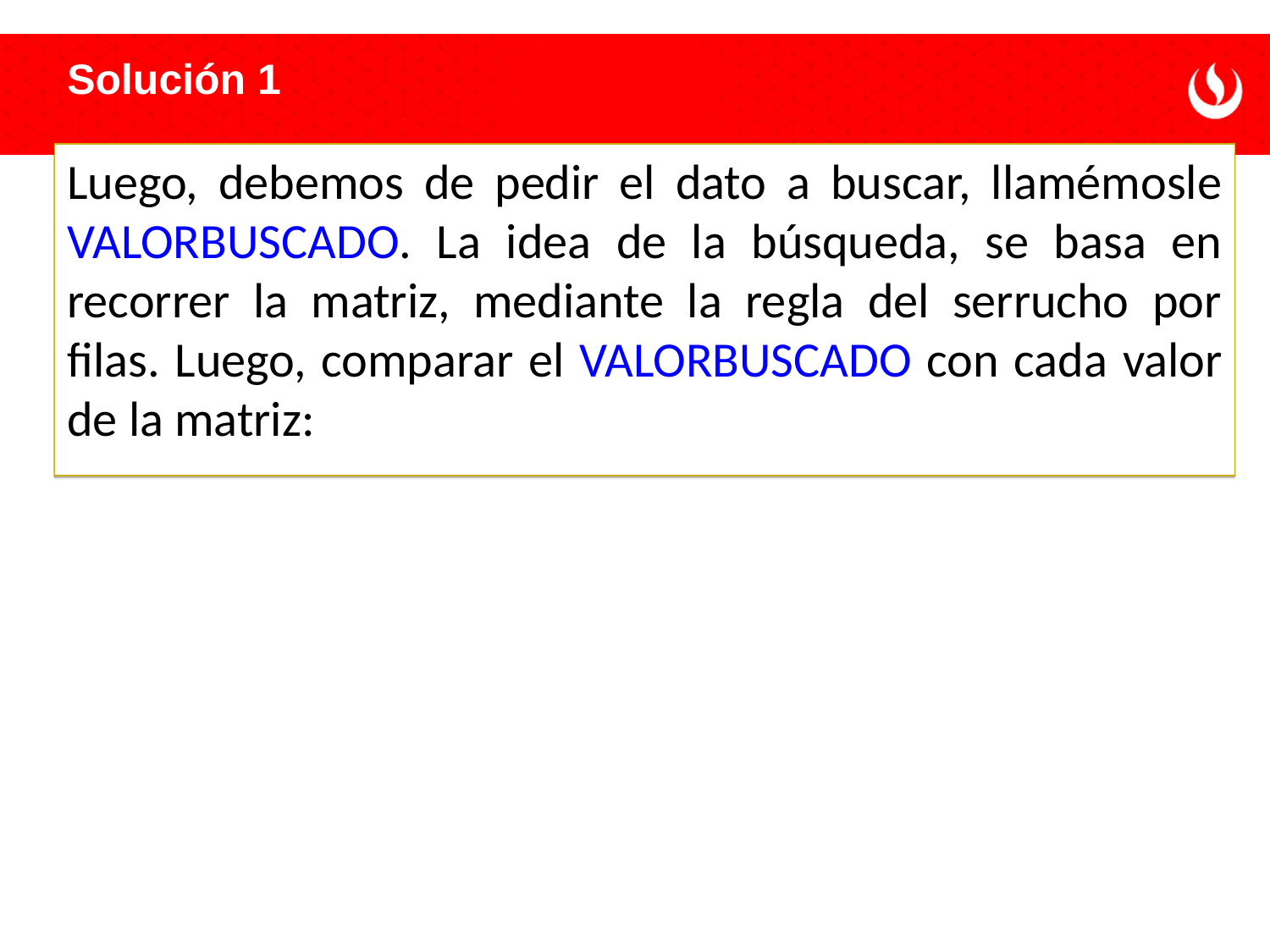

Solución 1
Luego, debemos de pedir el dato a buscar, llamémosle VALORBUSCADO. La idea de la búsqueda, se basa en recorrer la matriz, mediante la regla del serrucho por filas. Luego, comparar el VALORBUSCADO con cada valor de la matriz: